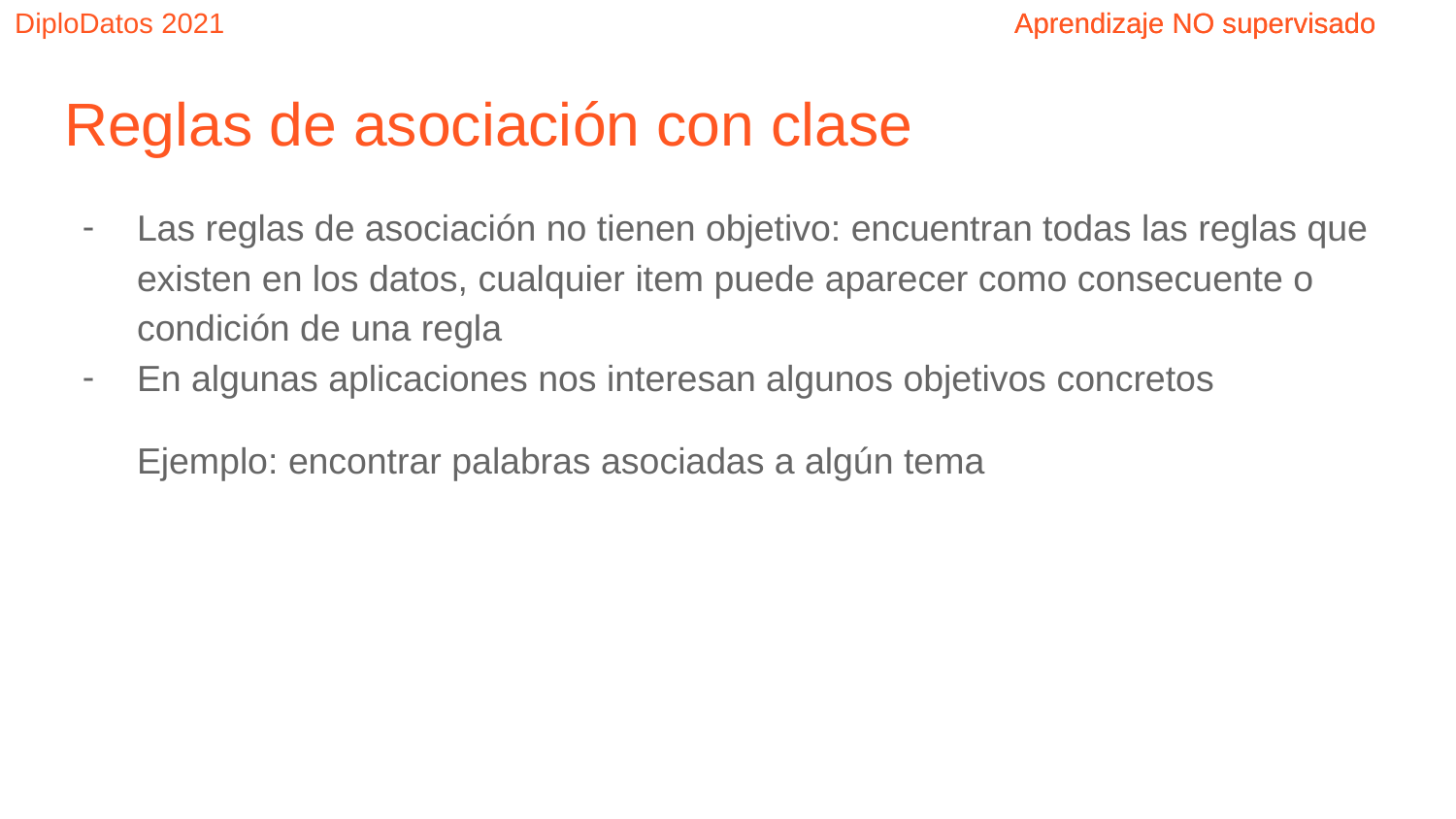

# Reglas de asociación con clase
Las reglas de asociación no tienen objetivo: encuentran todas las reglas que existen en los datos, cualquier item puede aparecer como consecuente o condición de una regla
En algunas aplicaciones nos interesan algunos objetivos concretos
Ejemplo: encontrar palabras asociadas a algún tema